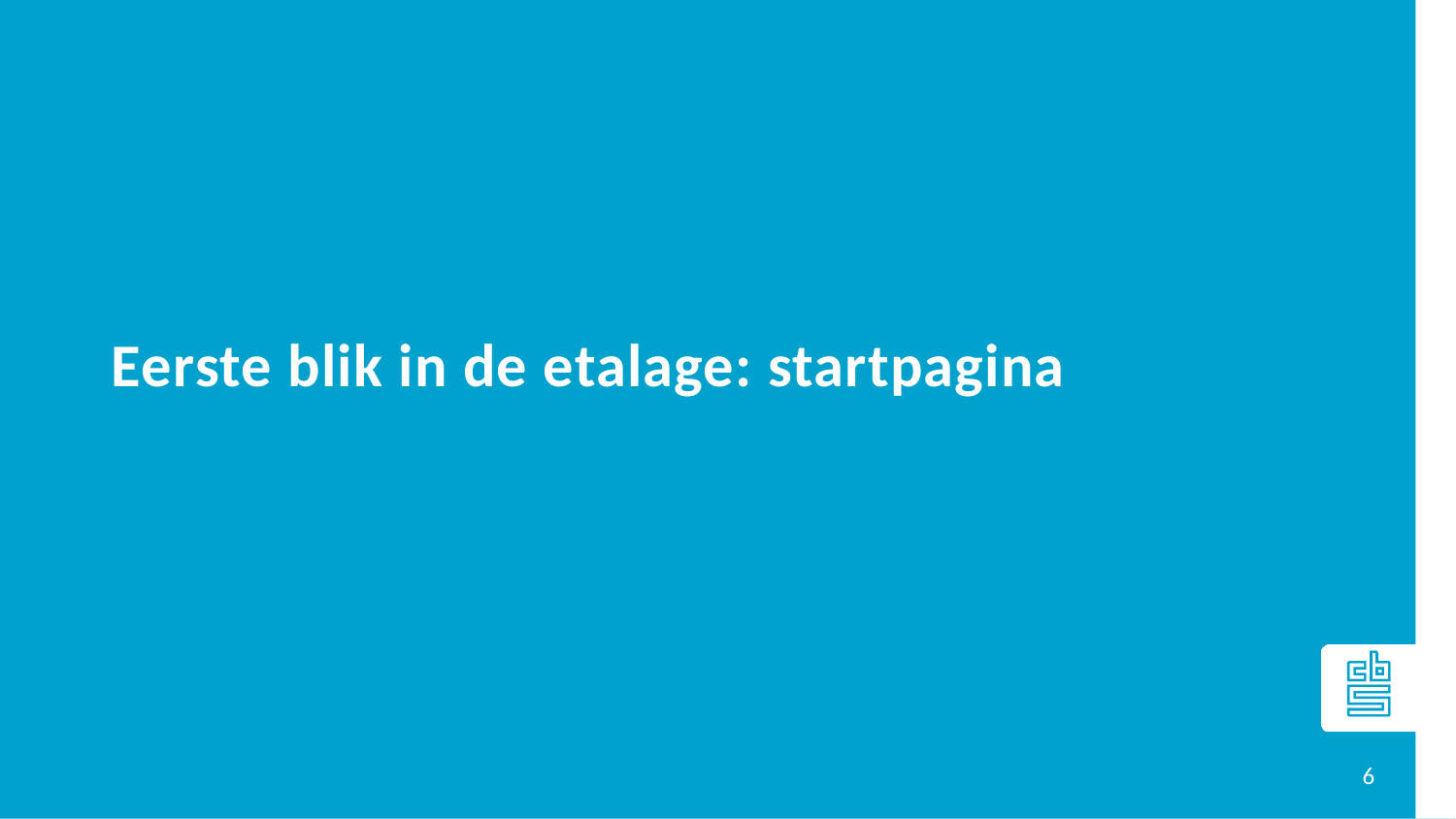

# Eerste blik in de etalage: startpagina
6